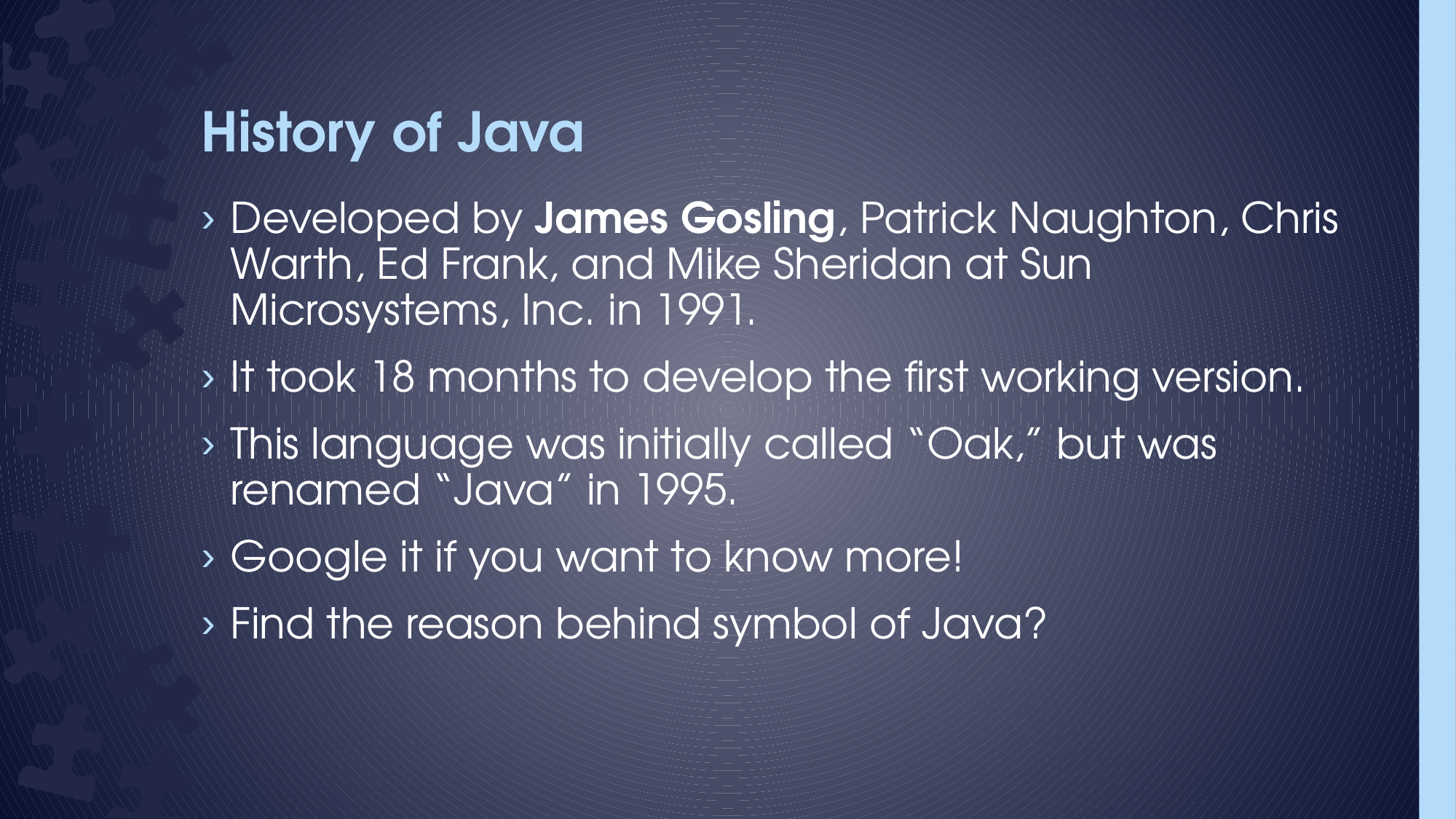

# History of Java
Developed by James Gosling, Patrick Naughton, Chris Warth, Ed Frank, and Mike Sheridan at Sun Microsystems, Inc. in 1991.
It took 18 months to develop the first working version.
This language was initially called “Oak,” but was renamed “Java” in 1995.
Google it if you want to know more!
Find the reason behind symbol of Java?